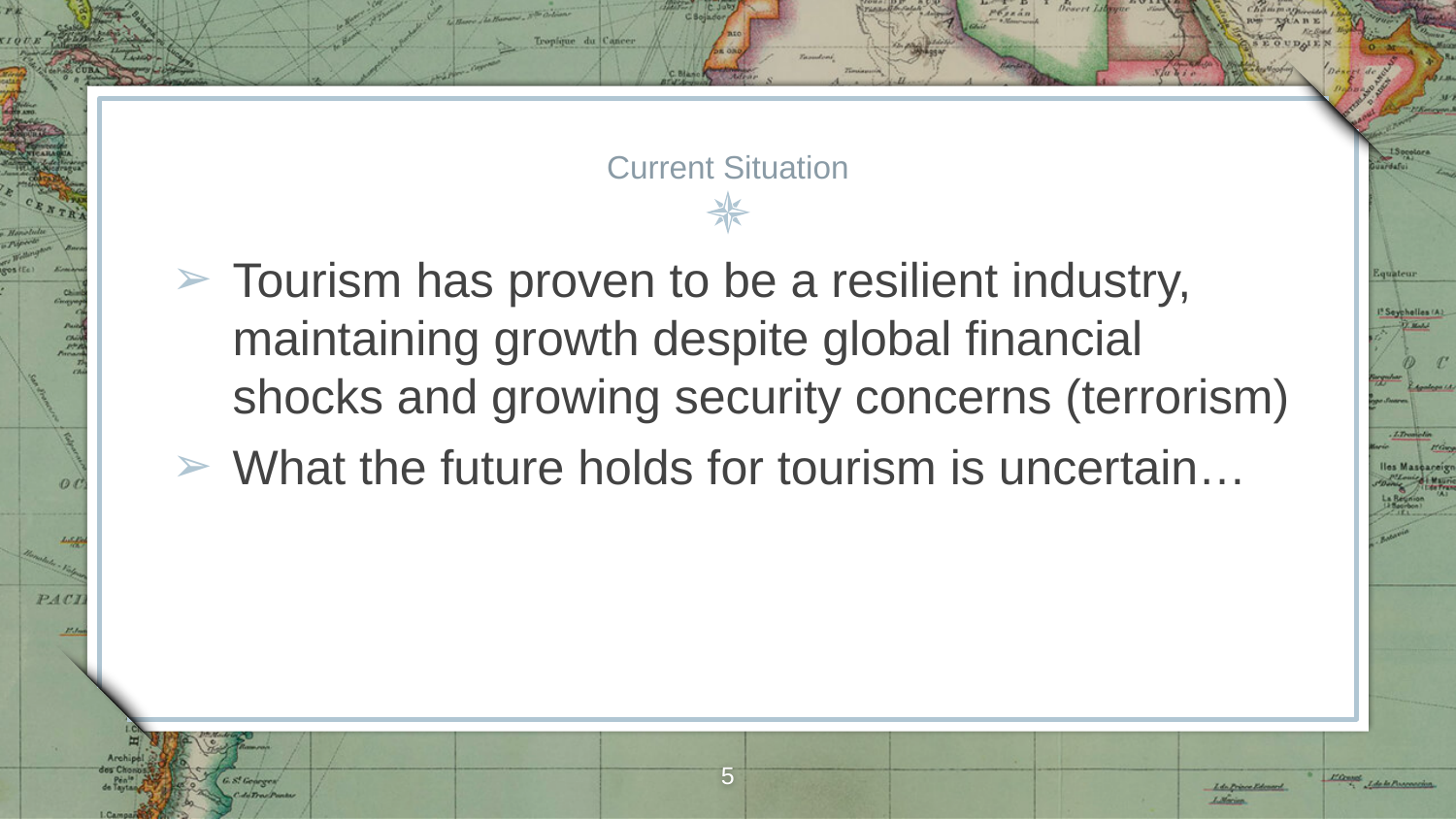

# Current Situation
Tourism has proven to be a resilient industry, maintaining growth despite global financial shocks and growing security concerns (terrorism)
What the future holds for tourism is uncertain…

5